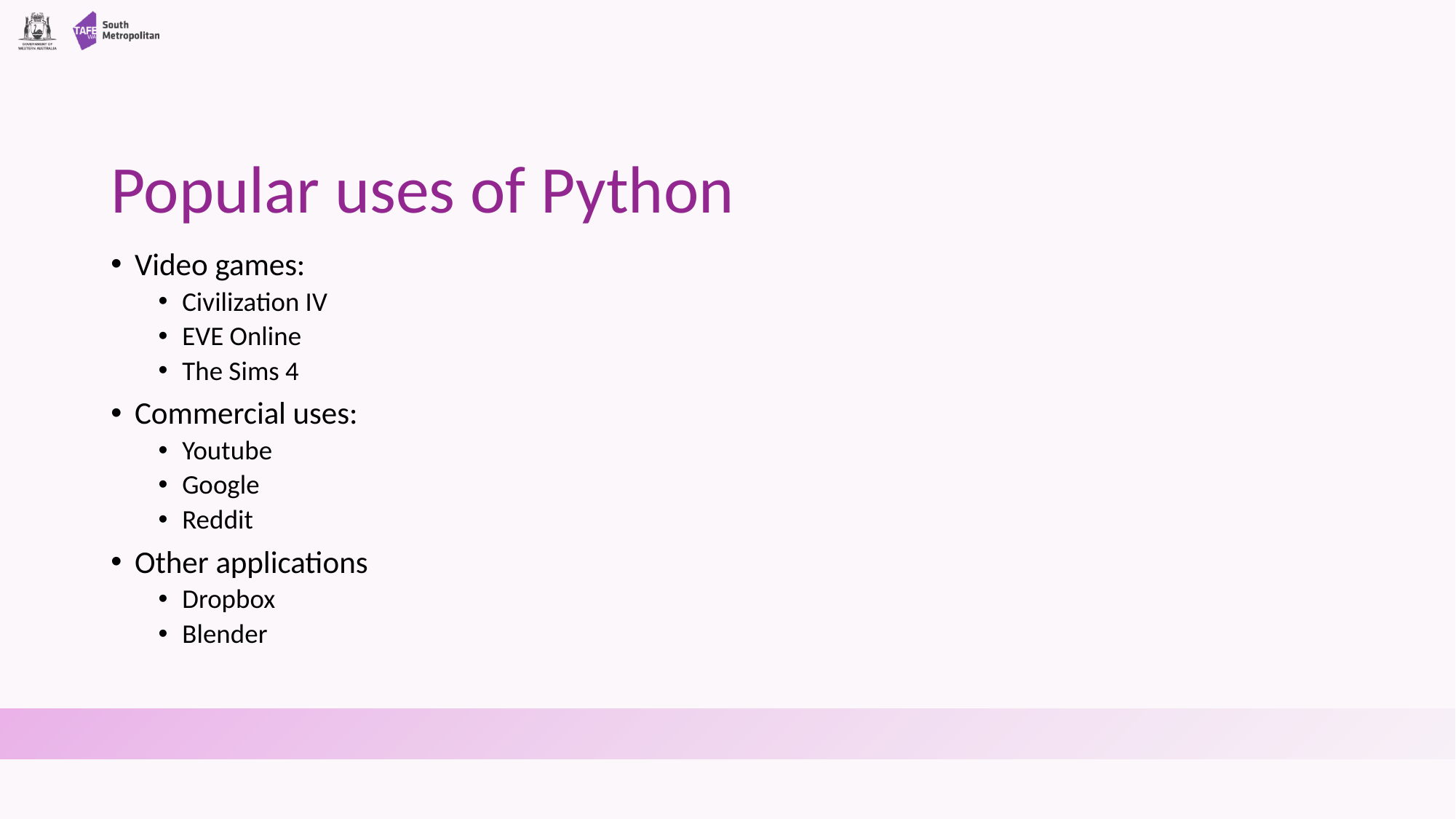

# Popular uses of Python
Video games:
Civilization IV
EVE Online
The Sims 4
Commercial uses:
Youtube
Google
Reddit
Other applications
Dropbox
Blender